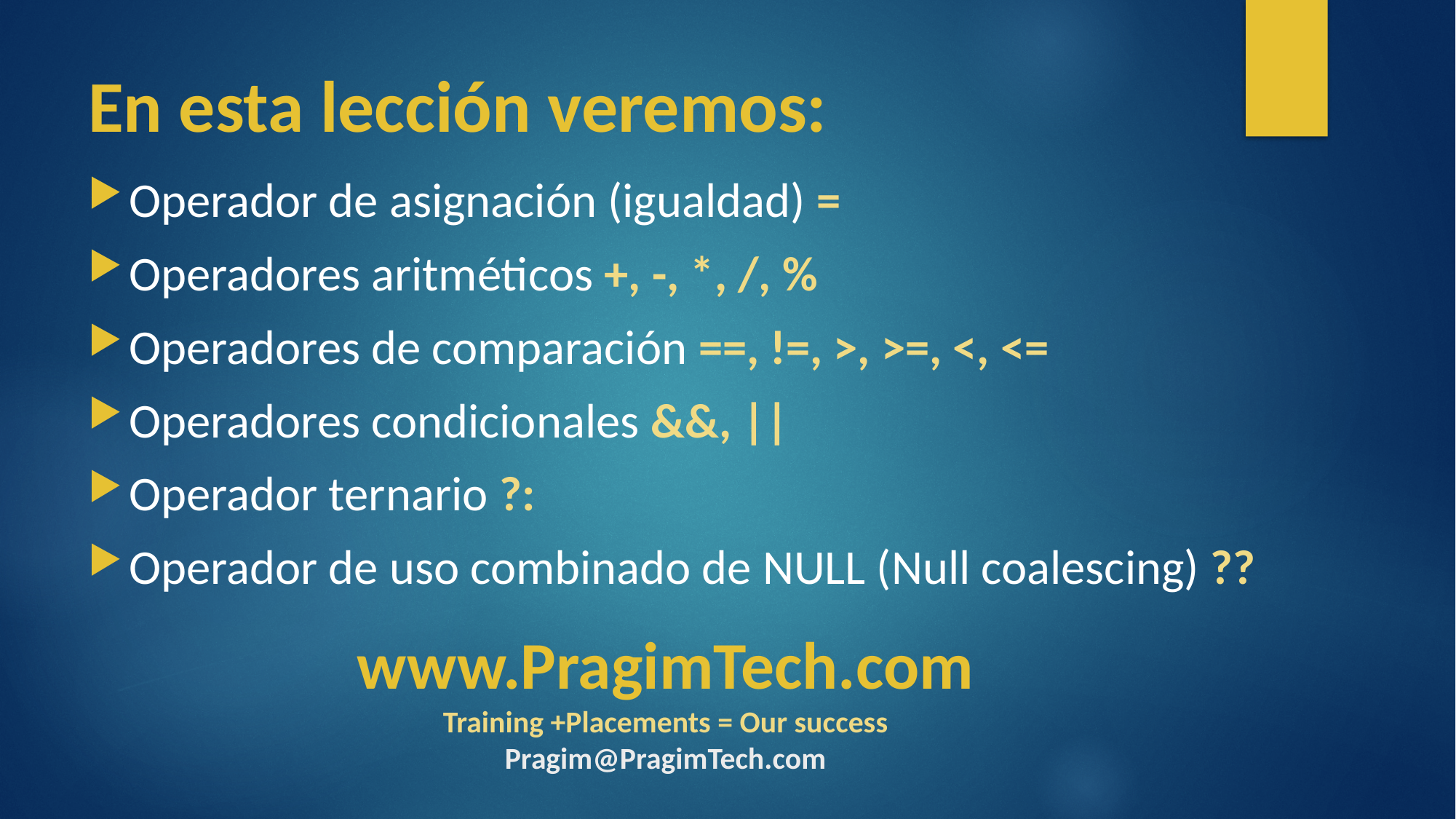

# En esta lección veremos:
Operador de asignación (igualdad) =
Operadores aritméticos +, -, *, /, %
Operadores de comparación ==, !=, >, >=, <, <=
Operadores condicionales &&, ||
Operador ternario ?:
Operador de uso combinado de NULL (Null coalescing) ??

www.PragimTech.com
Training +Placements = Our success
Pragim@PragimTech.com